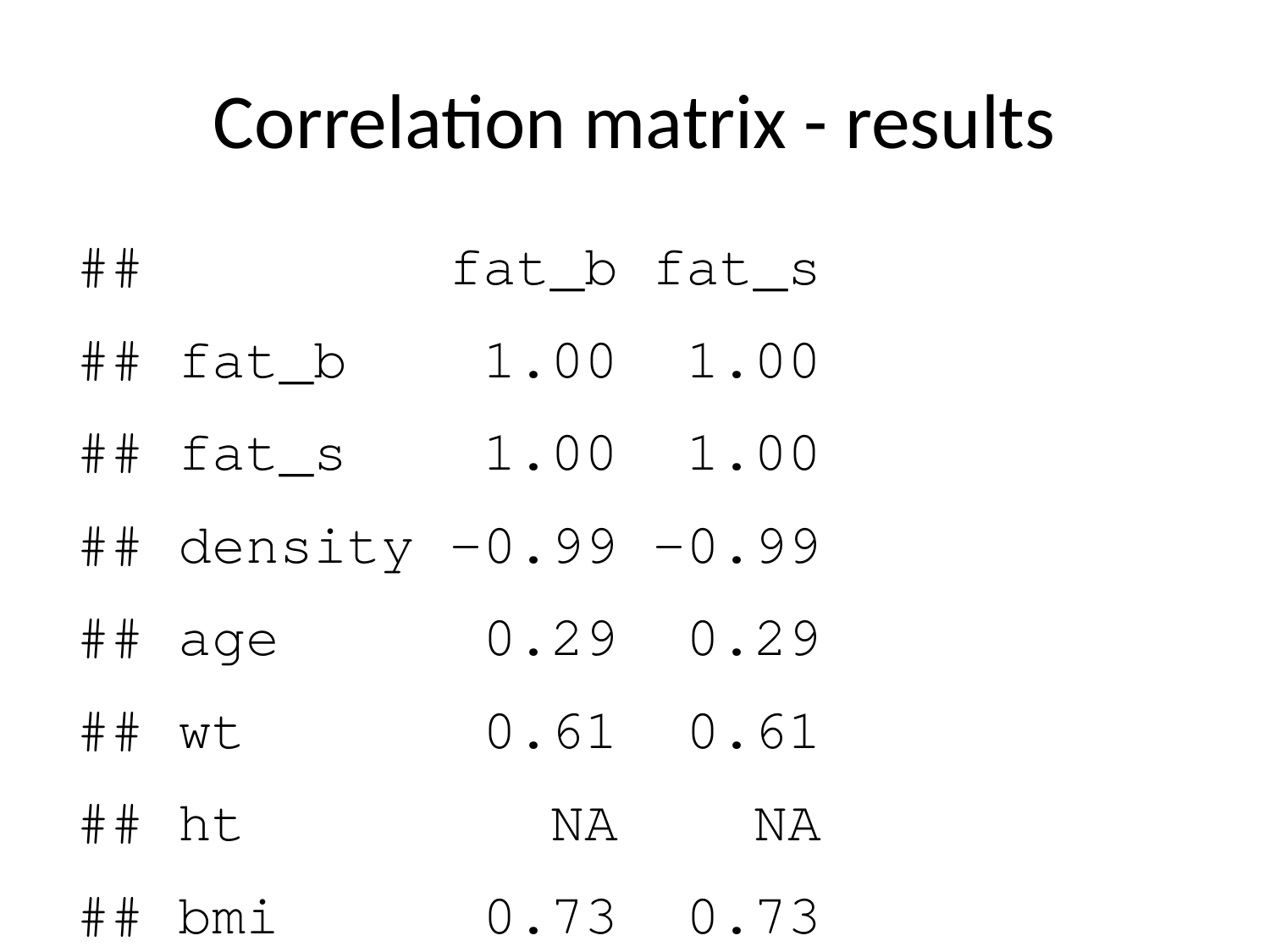

# Correlation matrix - results
##         fat_b fat_s
## fat_b    1.00  1.00
## fat_s    1.00  1.00
## density -0.99 -0.99
## age      0.29  0.29
## wt       0.61  0.61
## ht         NA    NA
## bmi      0.73  0.73
## ffw      0.02  0.02